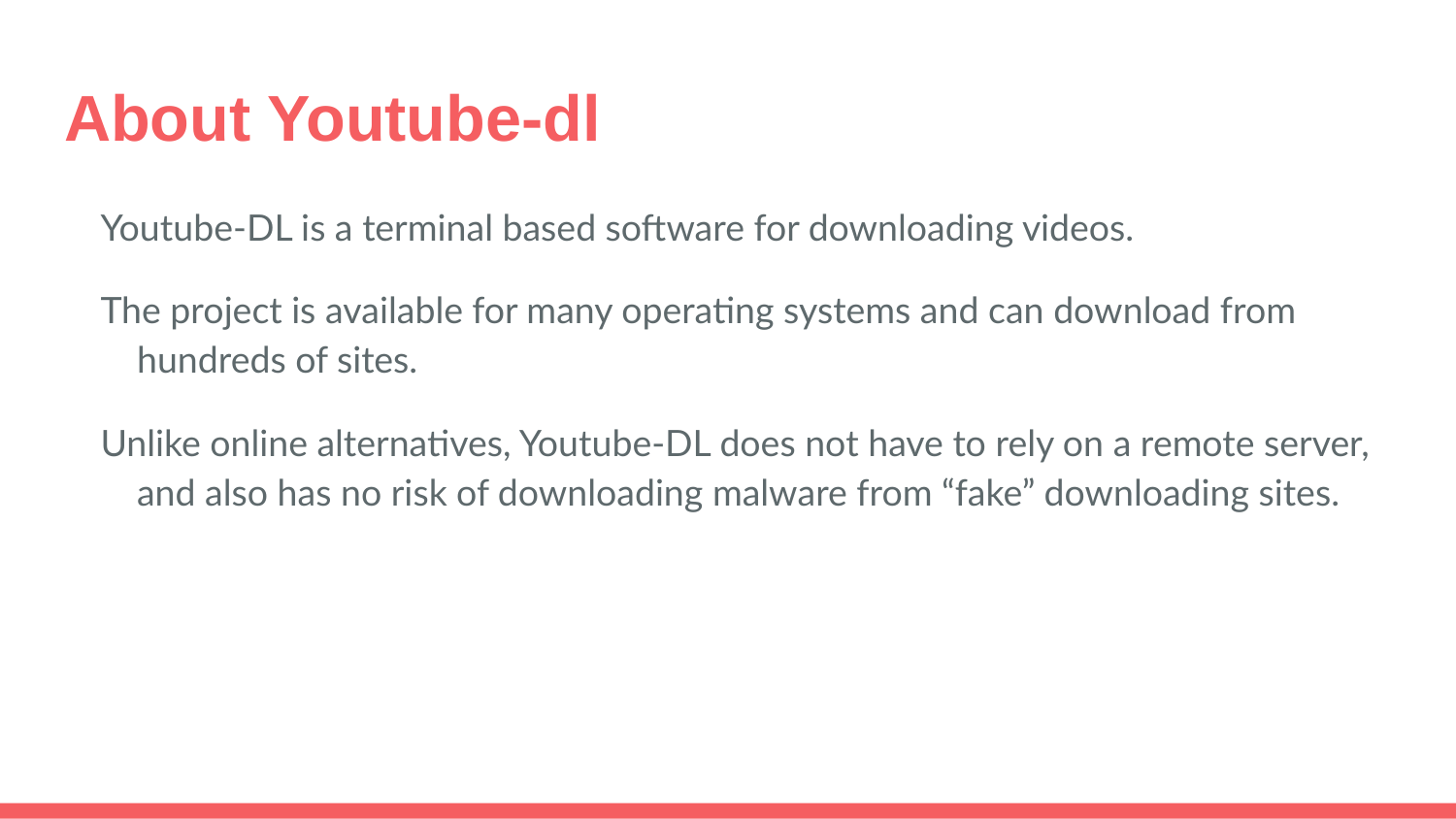

# About Youtube-dl
Youtube-DL is a terminal based software for downloading videos.
The project is available for many operating systems and can download from hundreds of sites.
Unlike online alternatives, Youtube-DL does not have to rely on a remote server, and also has no risk of downloading malware from “fake” downloading sites.